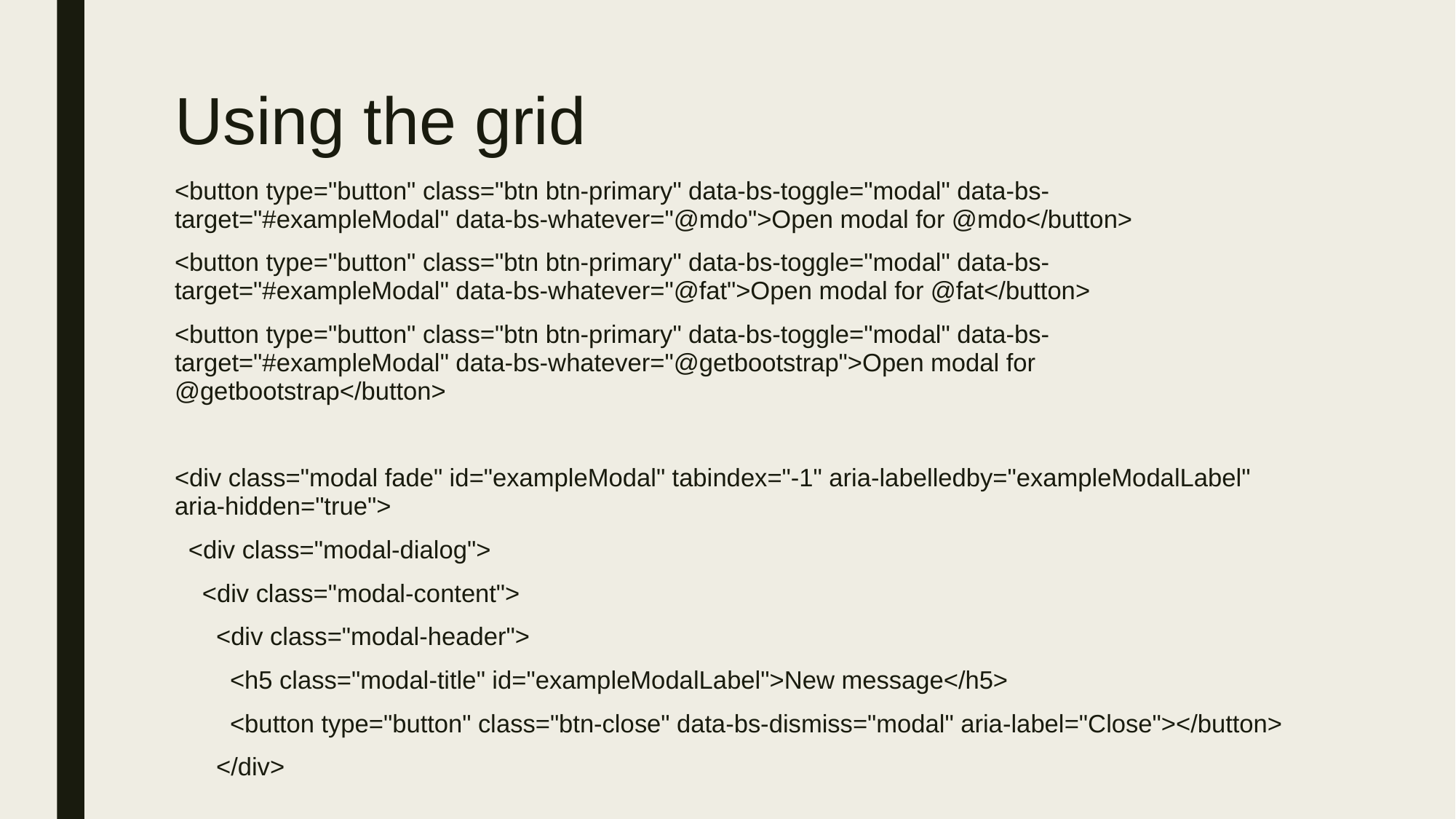

# Using the grid
<button type="button" class="btn btn-primary" data-bs-toggle="modal" data-bs-target="#exampleModal" data-bs-whatever="@mdo">Open modal for @mdo</button>
<button type="button" class="btn btn-primary" data-bs-toggle="modal" data-bs-target="#exampleModal" data-bs-whatever="@fat">Open modal for @fat</button>
<button type="button" class="btn btn-primary" data-bs-toggle="modal" data-bs-target="#exampleModal" data-bs-whatever="@getbootstrap">Open modal for @getbootstrap</button>

<div class="modal fade" id="exampleModal" tabindex="-1" aria-labelledby="exampleModalLabel" aria-hidden="true">
  <div class="modal-dialog">
    <div class="modal-content">
      <div class="modal-header">
        <h5 class="modal-title" id="exampleModalLabel">New message</h5>
        <button type="button" class="btn-close" data-bs-dismiss="modal" aria-label="Close"></button>
      </div>